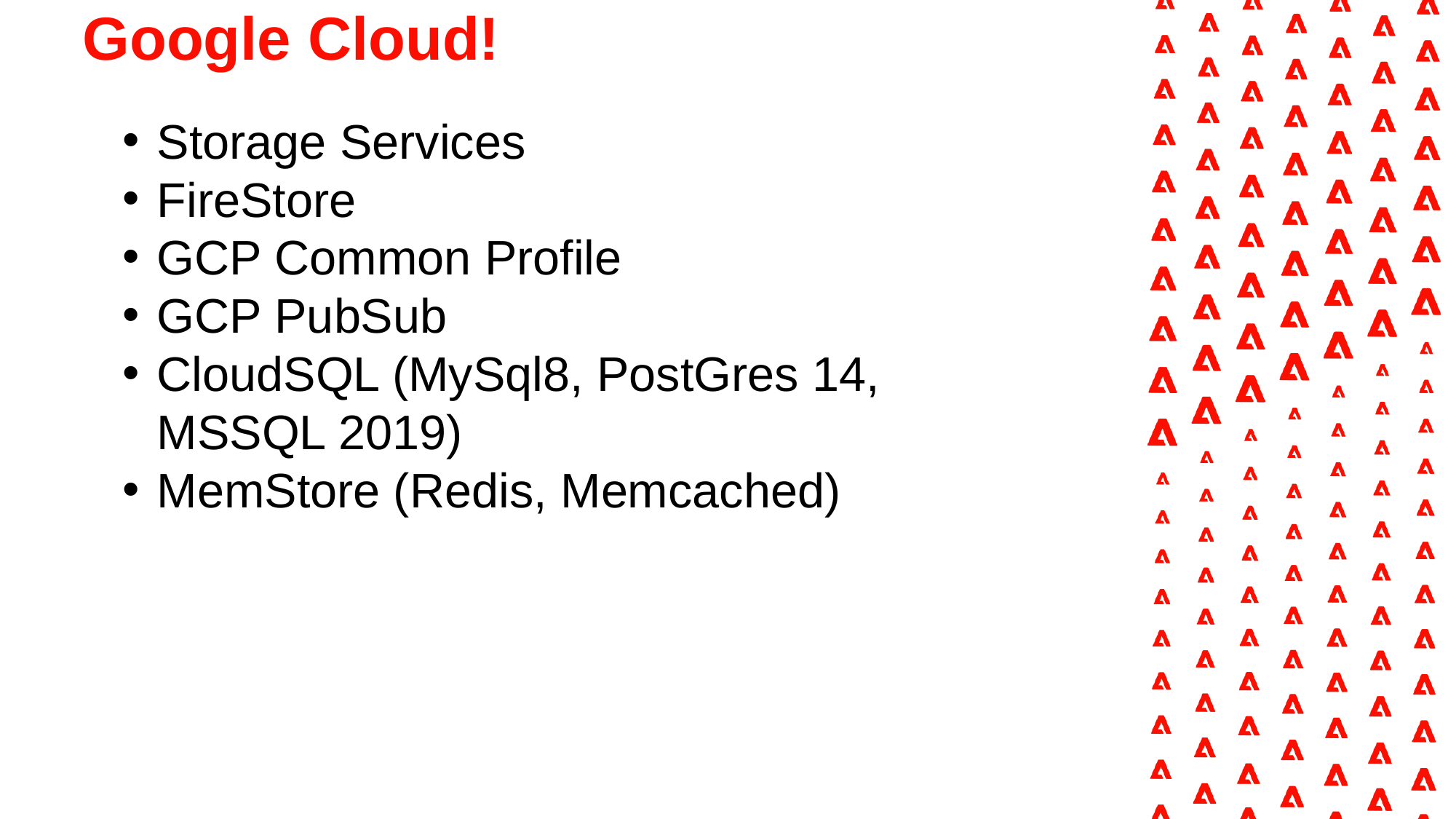

Google Cloud!
Storage Services
FireStore
GCP Common Profile
GCP PubSub
CloudSQL (MySql8, PostGres 14, MSSQL 2019)
MemStore (Redis, Memcached)